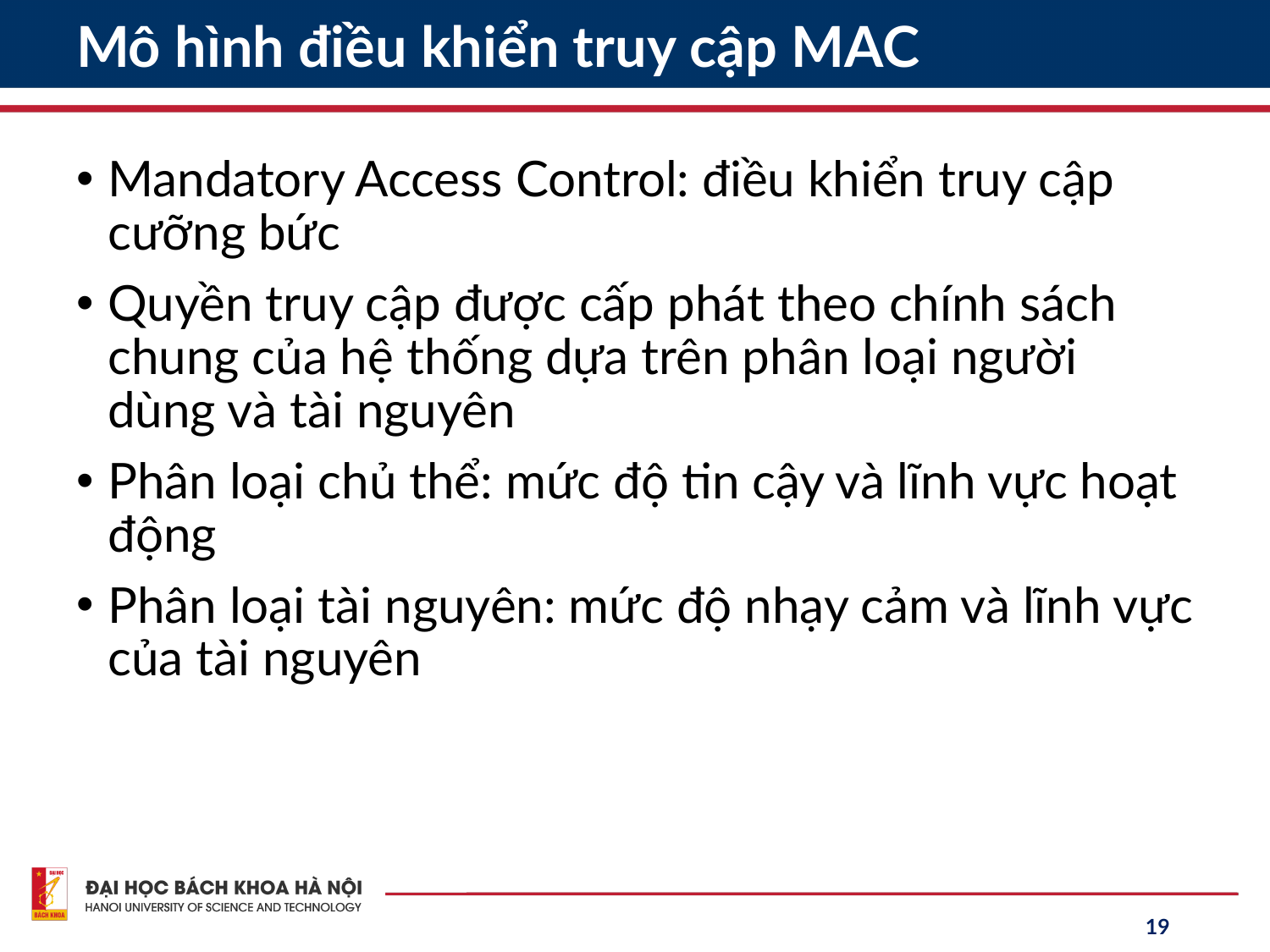

# Mô hình điều khiển truy cập MAC
Mandatory Access Control: điều khiển truy cập cưỡng bức
Quyền truy cập được cấp phát theo chính sách chung của hệ thống dựa trên phân loại người dùng và tài nguyên
Phân loại chủ thể: mức độ tin cậy và lĩnh vực hoạt động
Phân loại tài nguyên: mức độ nhạy cảm và lĩnh vực của tài nguyên
19